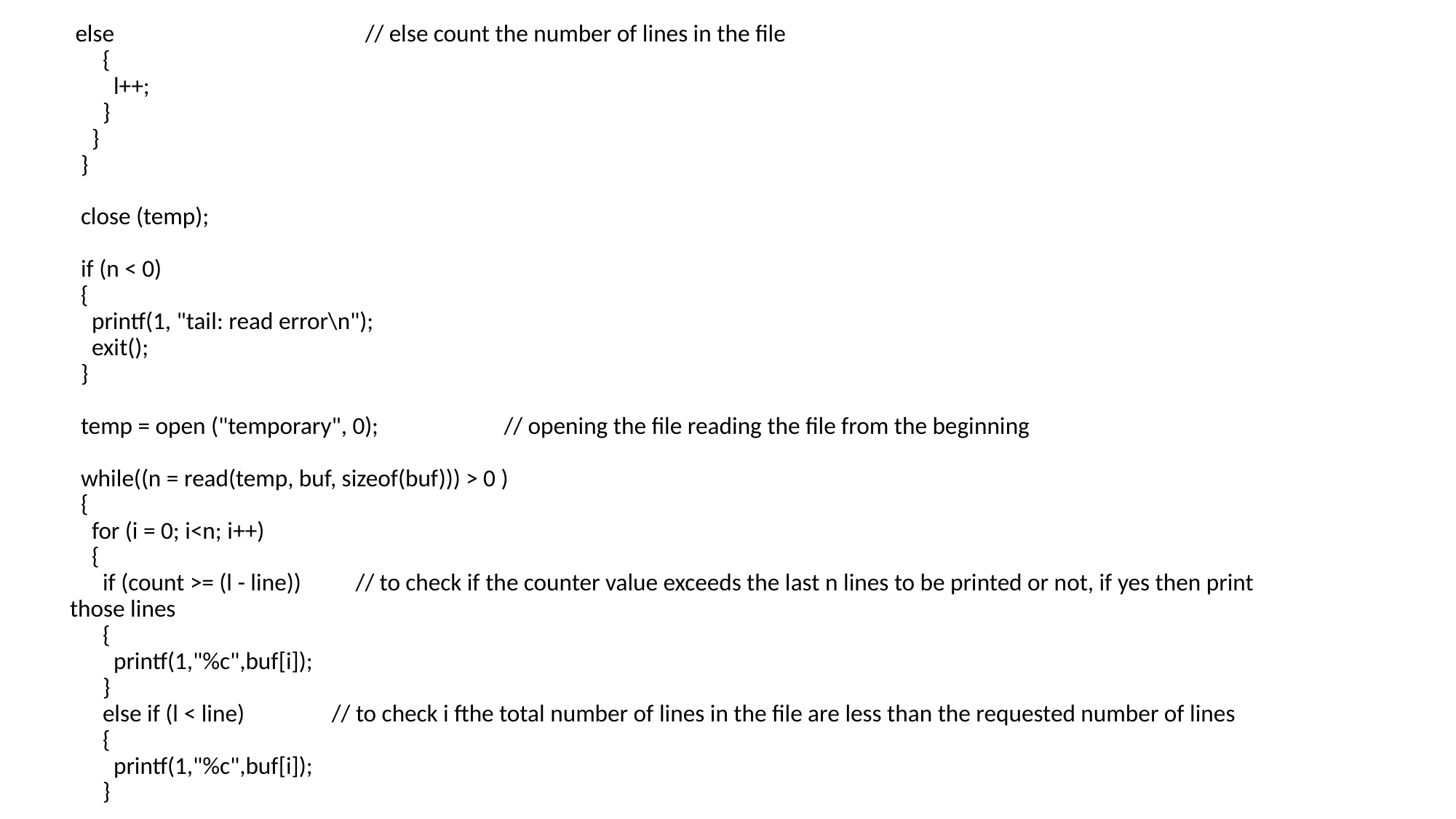

else                                              // else count the number of lines in the file
      {
        l++;
      }
    }
  }

  close (temp);

  if (n < 0)
  {
    printf(1, "tail: read error\n");
    exit();
  }

  temp = open ("temporary", 0);                       // opening the file reading the file from the beginning

  while((n = read(temp, buf, sizeof(buf))) > 0 )
  {
    for (i = 0; i<n; i++)
    {
      if (count >= (l - line))          // to check if the counter value exceeds the last n lines to be printed or not, if yes then print those lines
      {
        printf(1,"%c",buf[i]);
      }
      else if (l < line)                // to check i fthe total number of lines in the file are less than the requested number of lines
      {
        printf(1,"%c",buf[i]);
      }